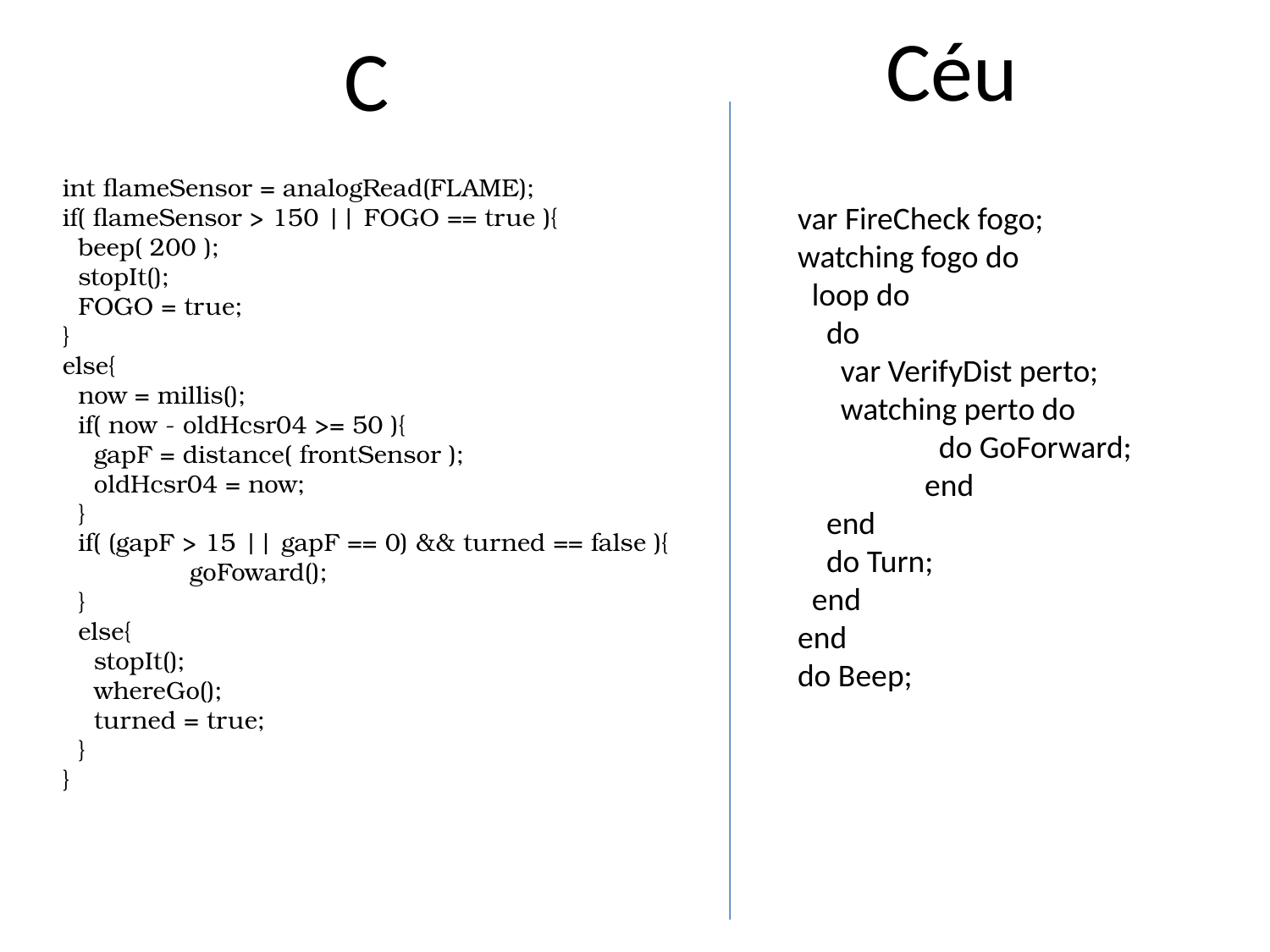

Céu
C

int flameSensor = analogRead(FLAME);
if( flameSensor > 150 || FOGO == true ){
  beep( 200 );
  stopIt();
  FOGO = true;
}
else{
  now = millis();
  if( now - oldHcsr04 >= 50 ){
    gapF = distance( frontSensor );
    oldHcsr04 = now;
  }
  if( (gapF > 15 || gapF == 0) && turned == false ){
	goFoward();
  }
  else{
    stopIt();
    whereGo();
    turned = true;
  }
}
var FireCheck fogo;
watching fogo do
  loop do
    do
      var VerifyDist perto;
      watching perto do
	  do GoForward;
	end
    end
    do Turn;
  end
end
do Beep;